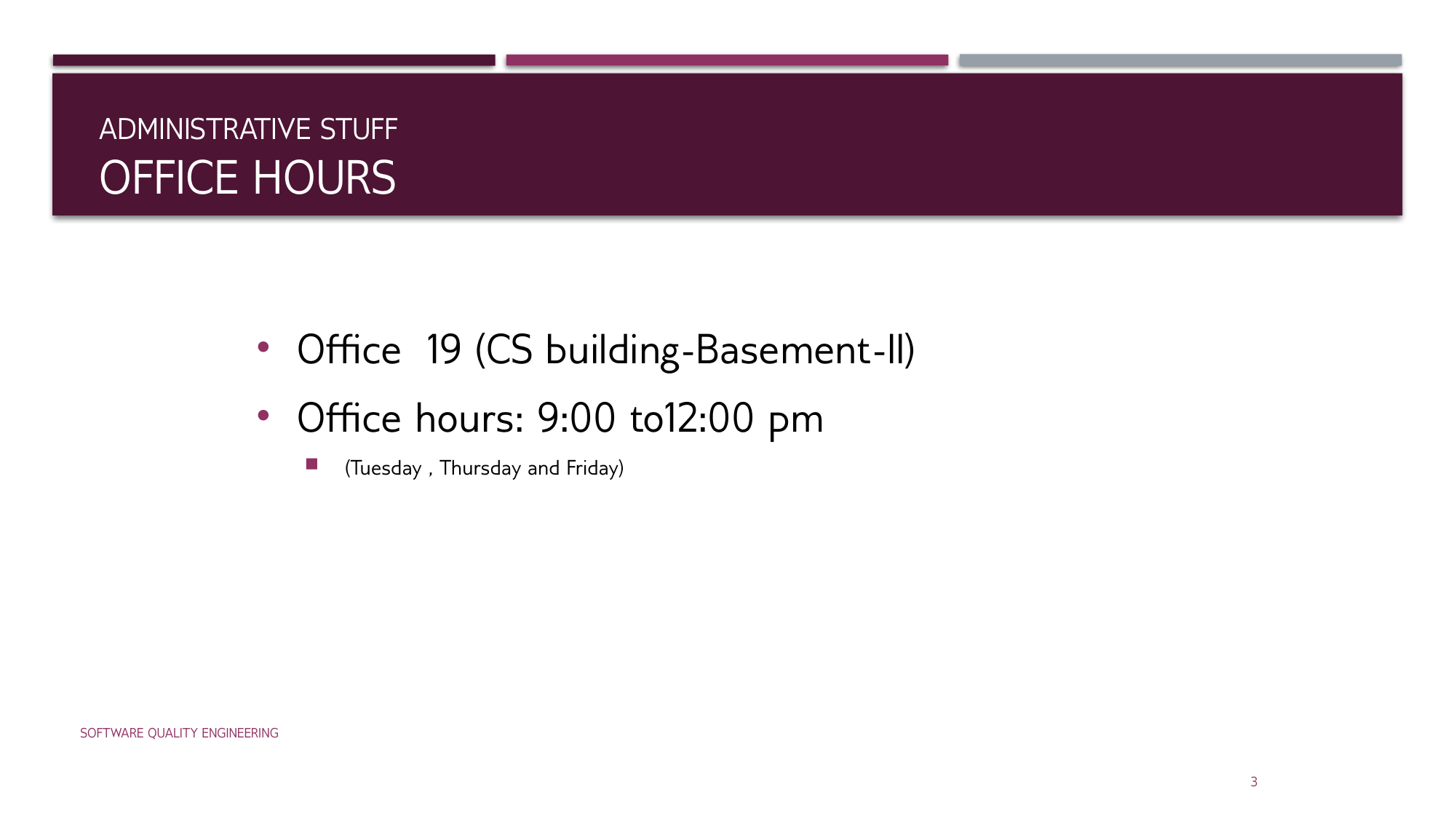

# Administrative Stuff Office hours
Office  19 (CS building-Basement-II)
Office hours: 9:00 to12:00 pm
(Tuesday , Thursday and Friday)
Software Quality Engineering
3